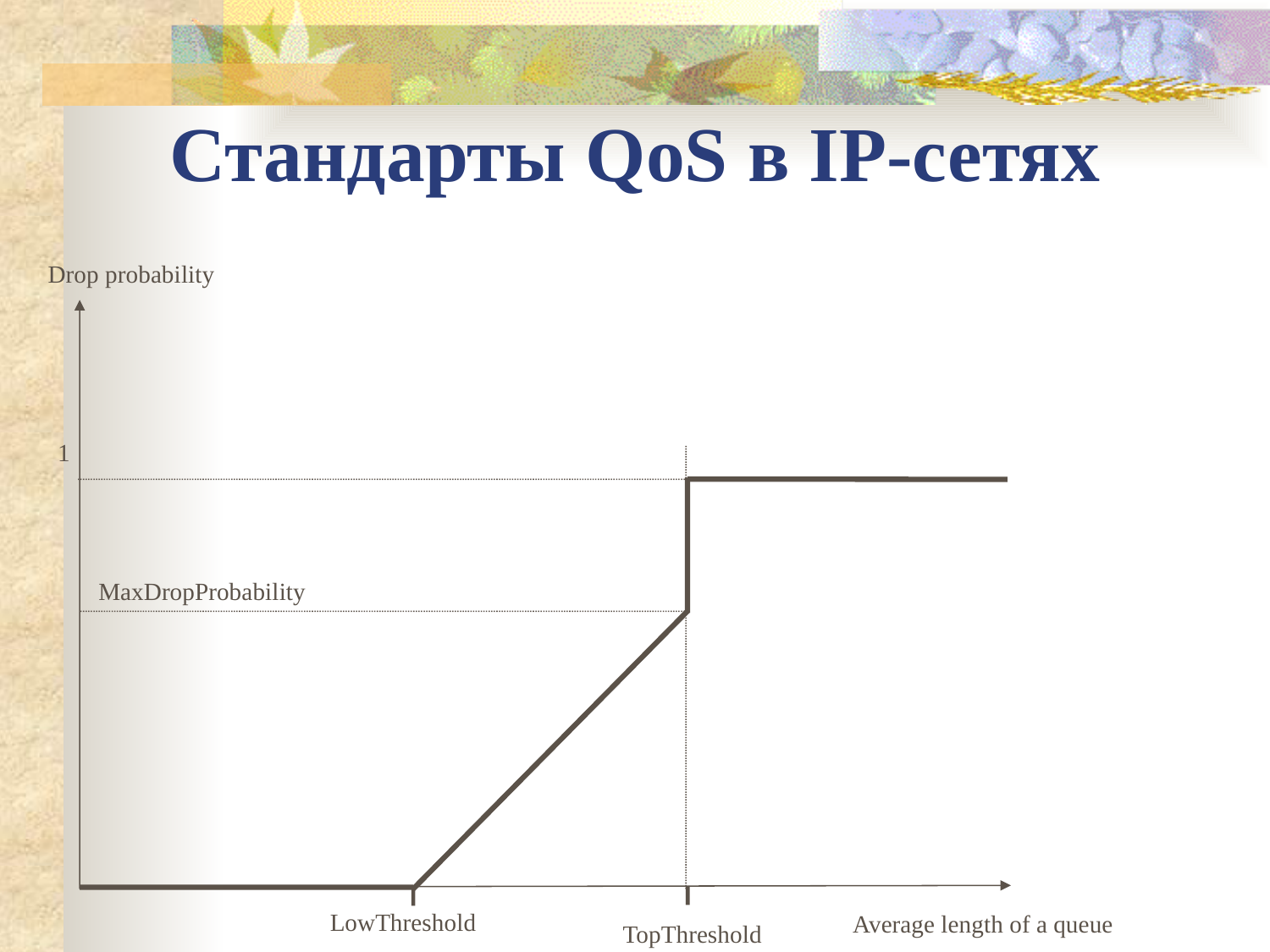

Стандарты QoS в IP-сетях
Drop probability

1

MaxDropProbability

LowThreshold
Average length of a queue
TopThreshold